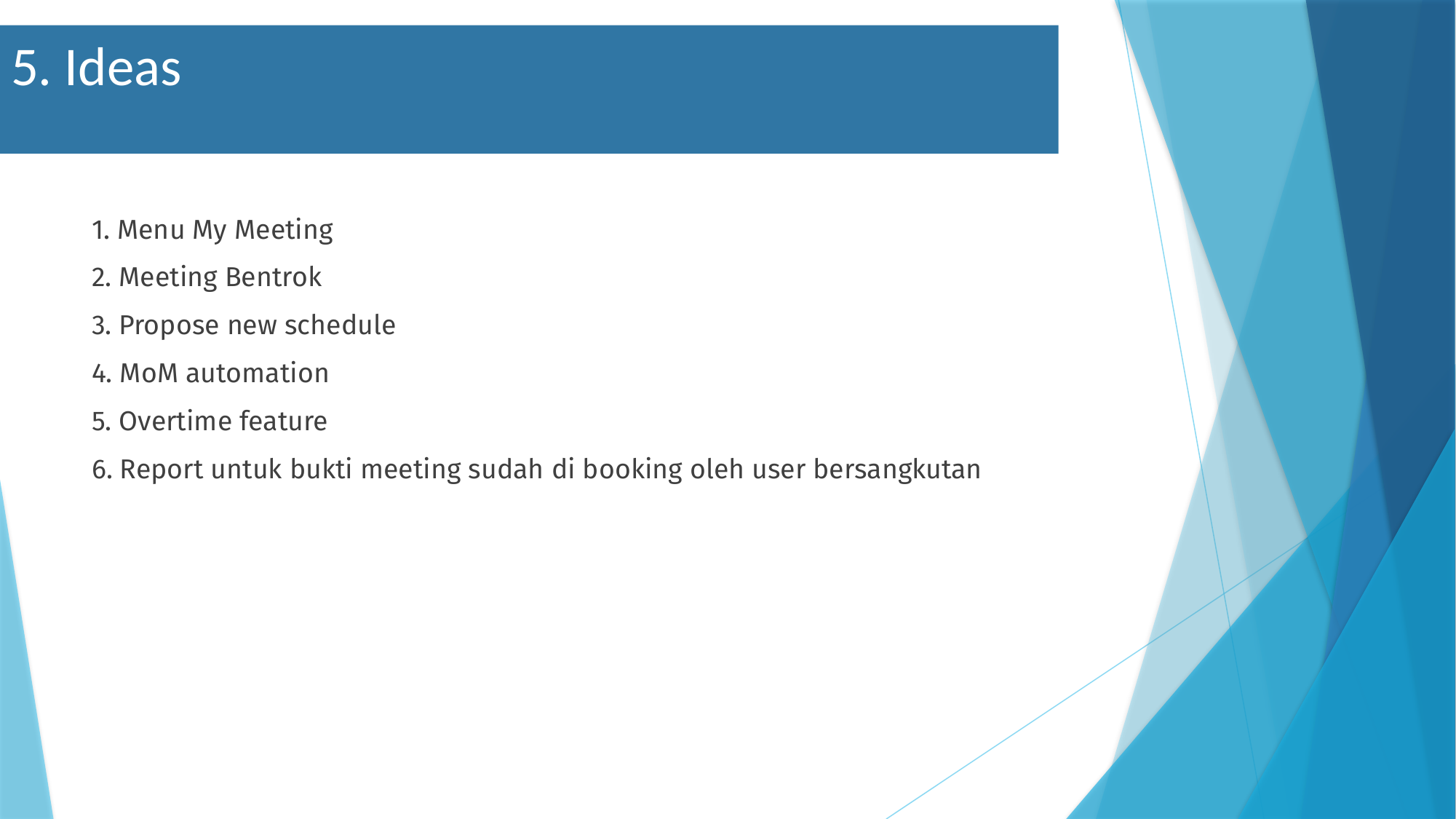

5. Ideas
1. Menu My Meeting
2. Meeting Bentrok
3. Propose new schedule
4. MoM automation
5. Overtime feature
6. Report untuk bukti meeting sudah di booking oleh user bersangkutan